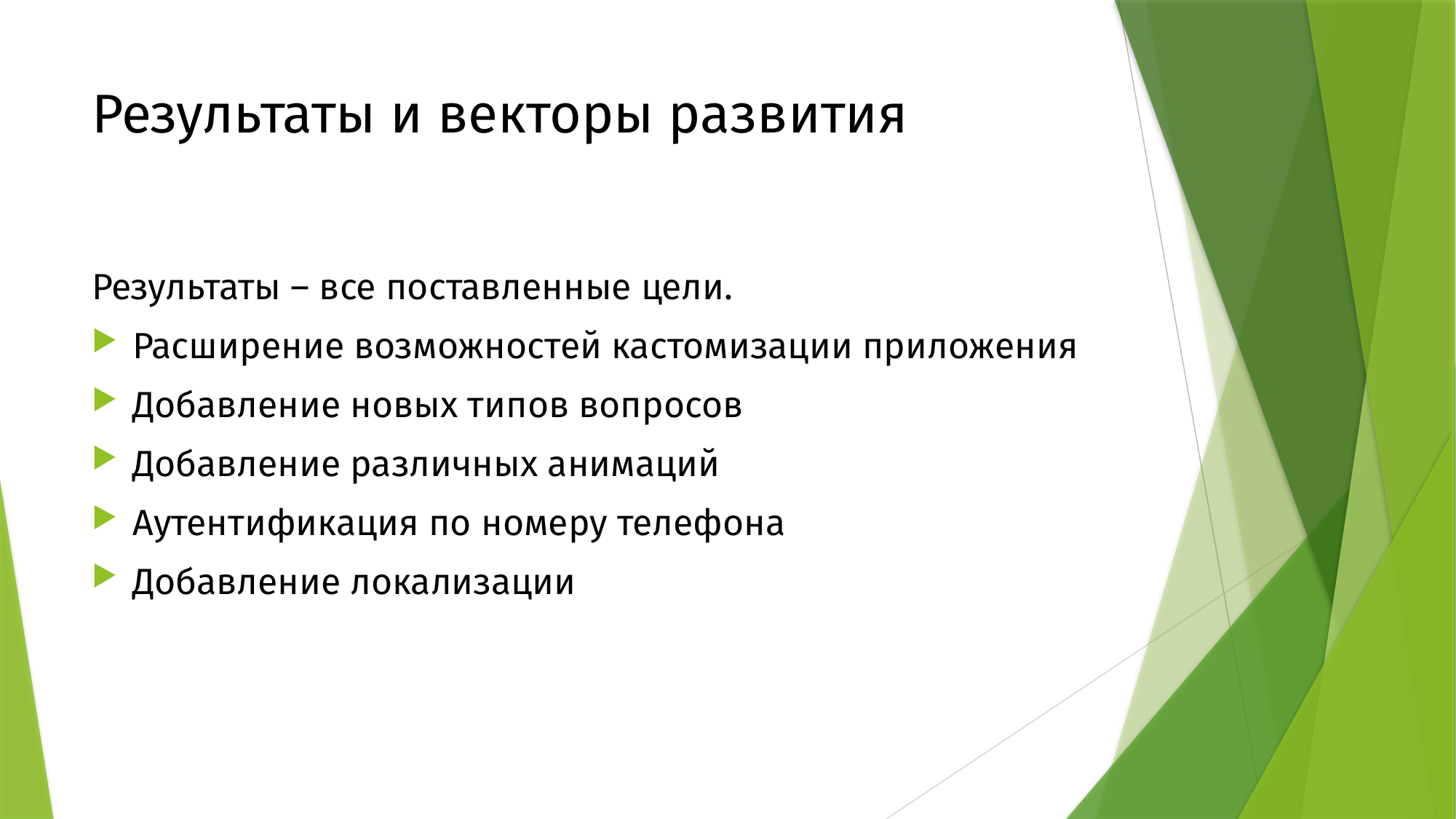

# Результаты и векторы развития
Результаты – все поставленные цели.
Расширение возможностей кастомизации приложения
Добавление новых типов вопросов
Добавление различных анимаций
Аутентификация по номеру телефона
Добавление локализации